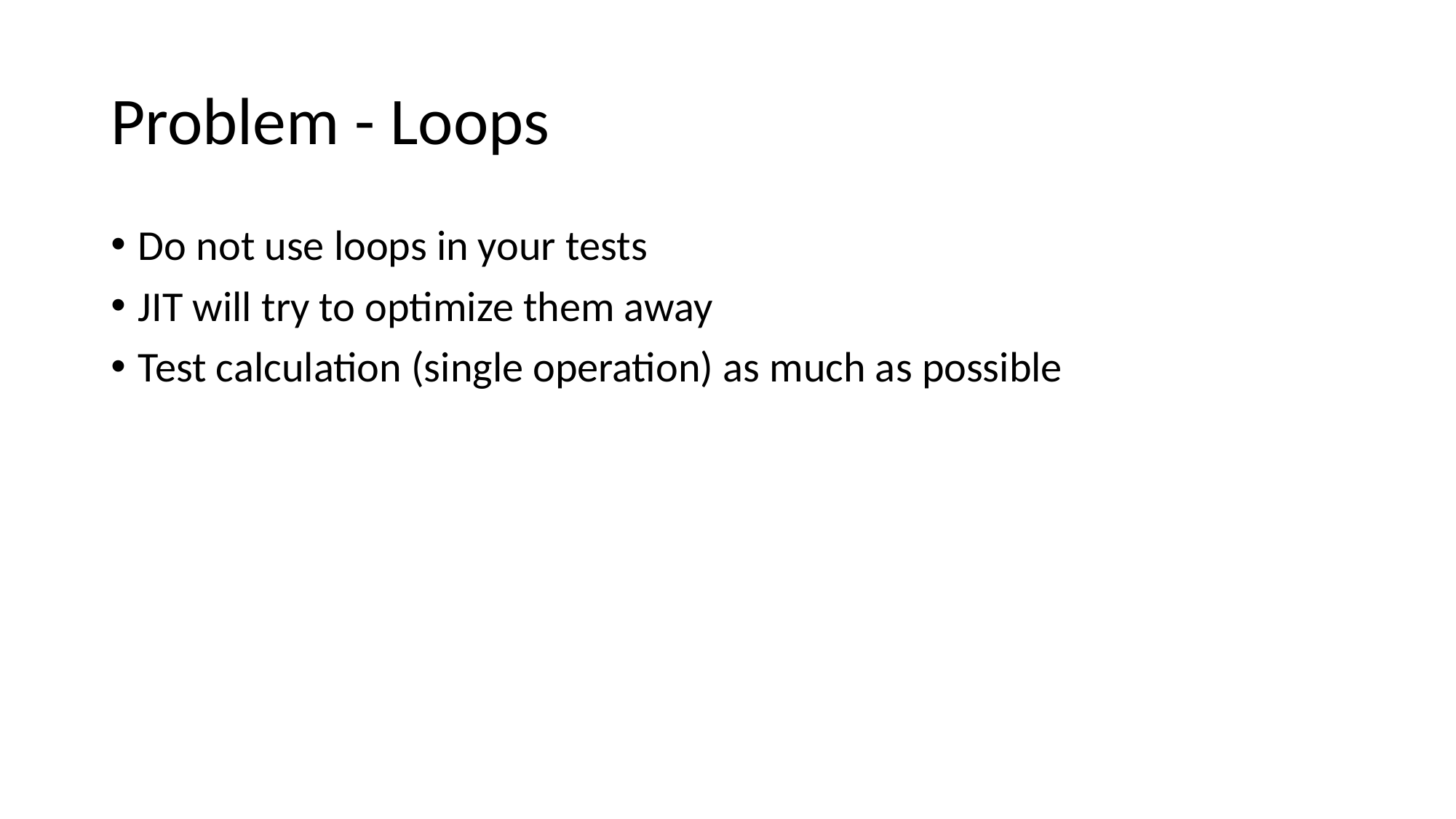

# Problem - Loops
Do not use loops in your tests
JIT will try to optimize them away
Test calculation (single operation) as much as possible